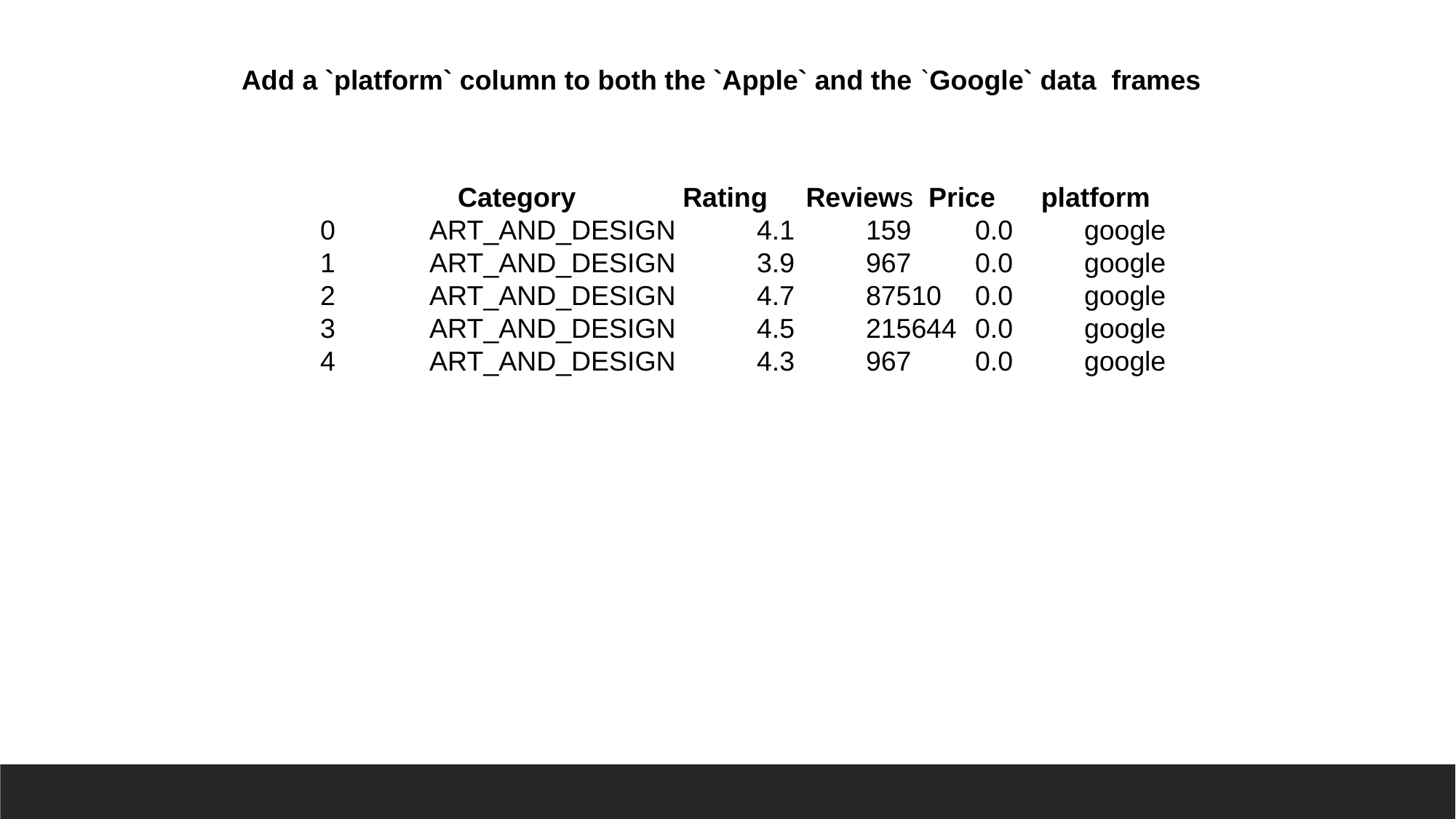

Add a `platform` column to both the `Apple` and the `Google` data  frames
                  Category              Rating     Reviews  Price      platform
0	ART_AND_DESIGN	4.1	159	0.0	google
1	ART_AND_DESIGN	3.9	967	0.0	google
2	ART_AND_DESIGN	4.7	87510	0.0	google
3	ART_AND_DESIGN	4.5	215644	0.0	google
4	ART_AND_DESIGN	4.3	967	0.0	google